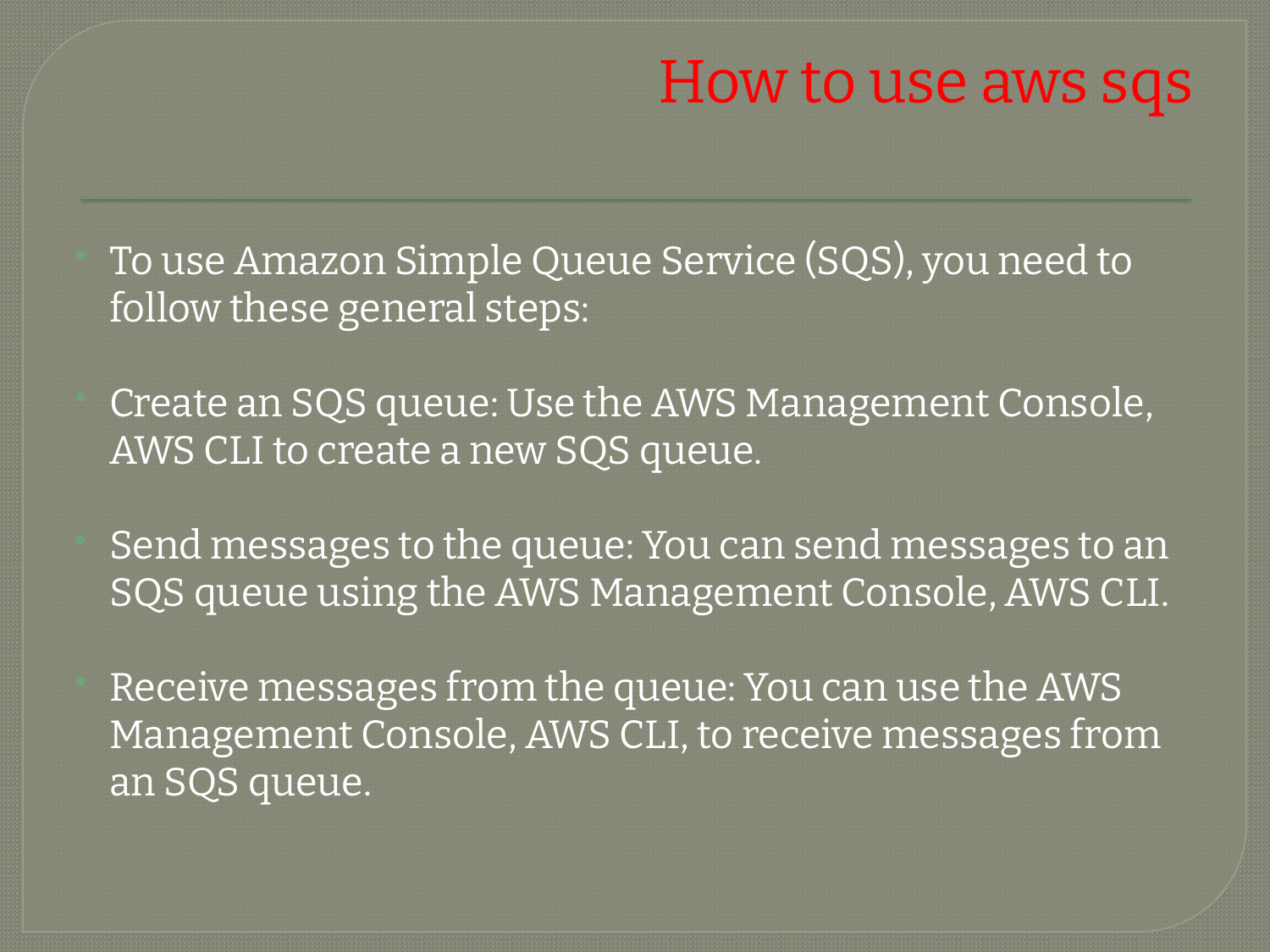

# How to use aws sqs
To use Amazon Simple Queue Service (SQS), you need to follow these general steps:

Create an SQS queue: Use the AWS Management Console, AWS CLI to create a new SQS queue.

Send messages to the queue: You can send messages to an SQS queue using the AWS Management Console, AWS CLI.

Receive messages from the queue: You can use the AWS Management Console, AWS CLI, to receive messages from an SQS queue.